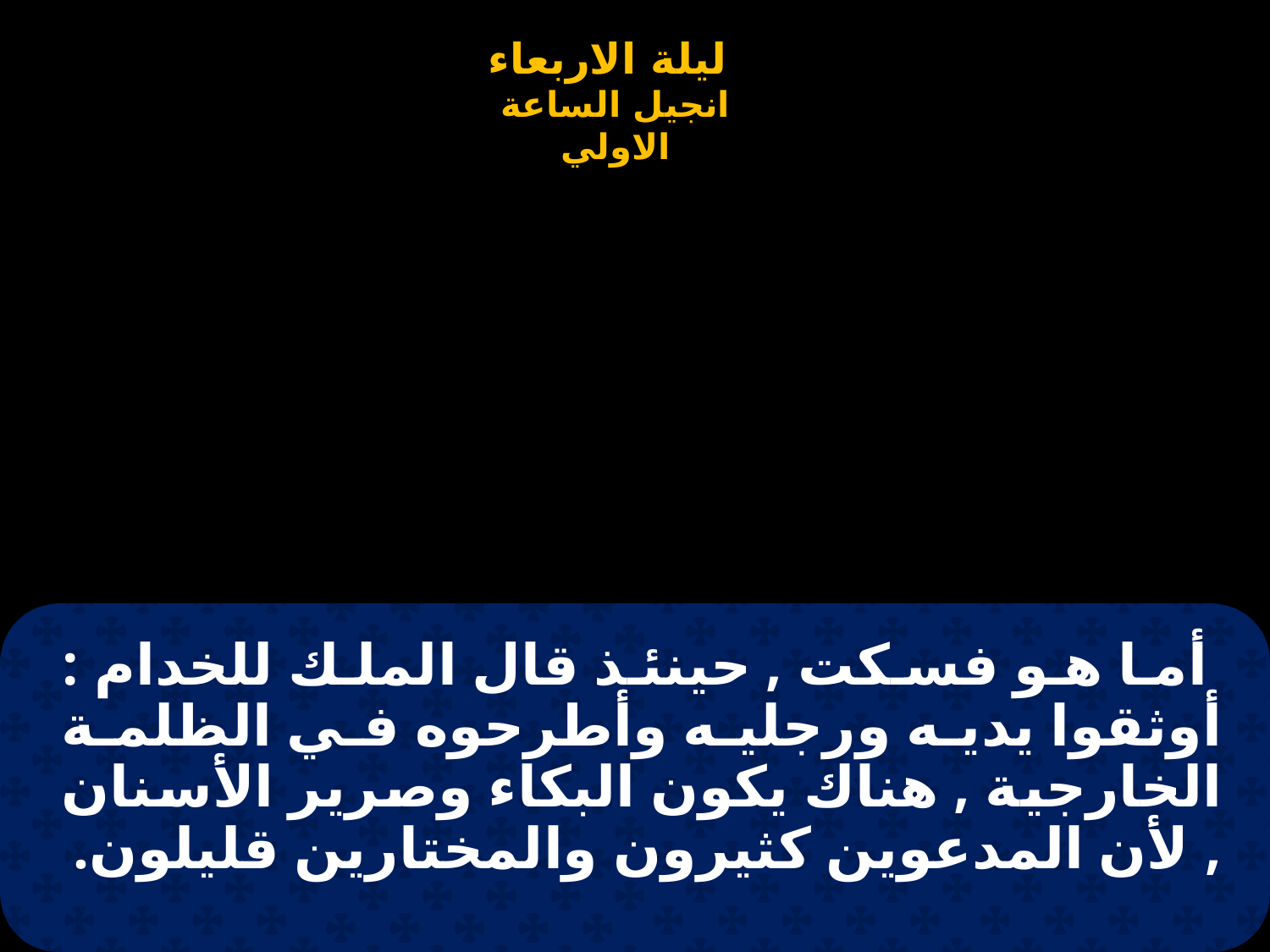

# أما هو فسكت , حينئذ قال الملك للخدام : أوثقوا يديه ورجليه وأطرحوه في الظلمة الخارجية , هناك يكون البكاء وصرير الأسنان , لأن المدعوين كثيرون والمختارين قليلون.